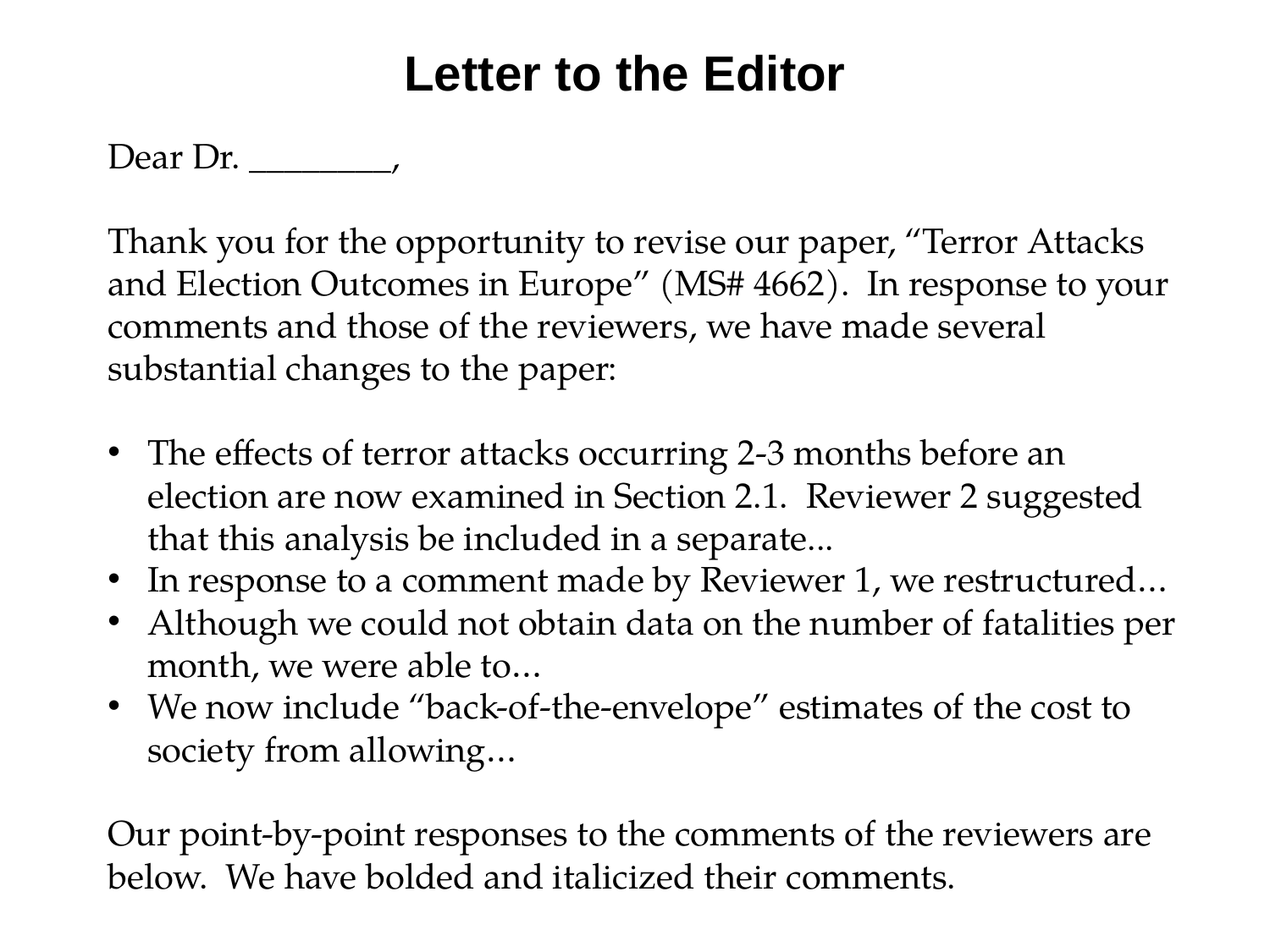

Letter to the Editor

Dear Dr. ________,

Thank you for the opportunity to revise our paper, “Terror Attacks and Election Outcomes in Europe” (MS# 4662).  In response to your comments and those of the reviewers, we have made several substantial changes to the paper:

The effects of terror attacks occurring 2-3 months before an election are now examined in Section 2.1.  Reviewer 2 suggested that this analysis be included in a separate...
In response to a comment made by Reviewer 1, we restructured…
Although we could not obtain data on the number of fatalities per month, we were able to…
We now include “back-of-the-envelope” estimates of the cost to society from allowing…

Our point-by-point responses to the comments of the reviewers are below.  We have bolded and italicized their comments.